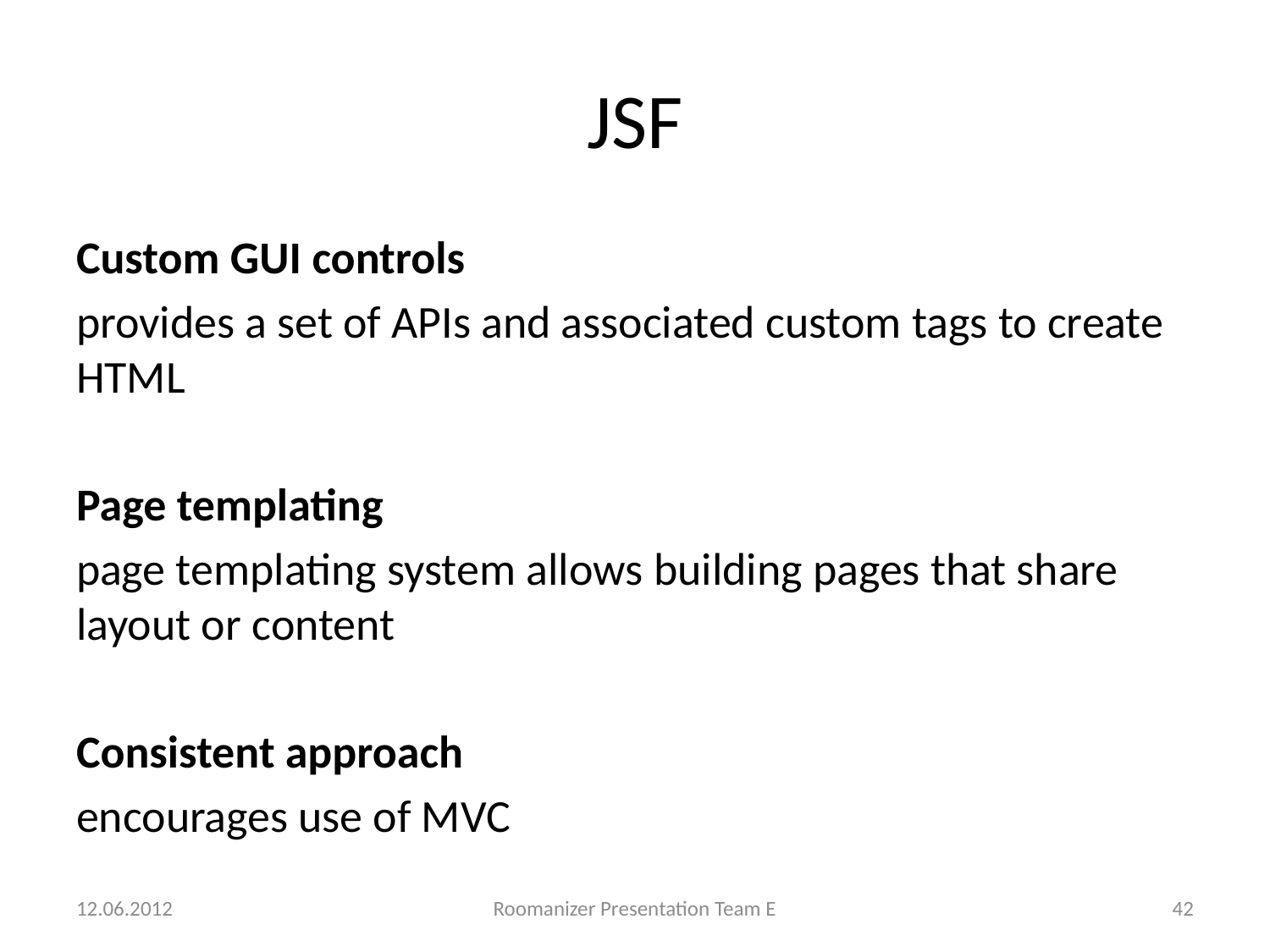

# JSF
Custom GUI controls
provides a set of APIs and associated custom tags to create HTML

Page templating
page templating system allows building pages that share layout or content

Consistent approach
encourages use of MVC
12.06.2012
Roomanizer Presentation Team E
42